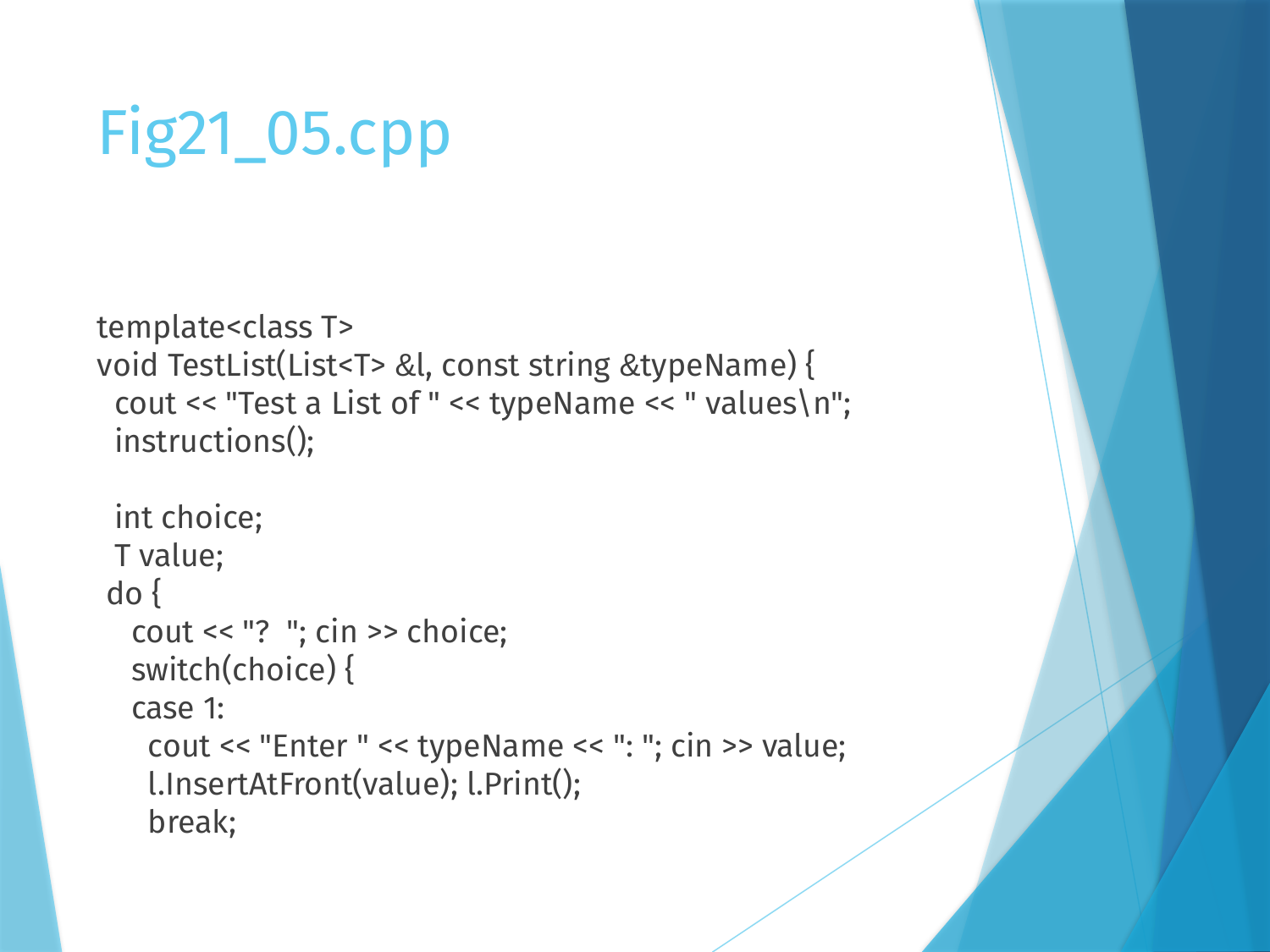

# Fig21_05.cpp
template<class T>
void TestList(List<T> &l, const string &typeName) {
  cout << "Test a List of " << typeName << " values\n";
  instructions();

  int choice;
  T value;
 do {
    cout << "?  "; cin >> choice;
    switch(choice) {
    case 1:
      cout << "Enter " << typeName << ": "; cin >> value;
      l.InsertAtFront(value); l.Print();
      break;